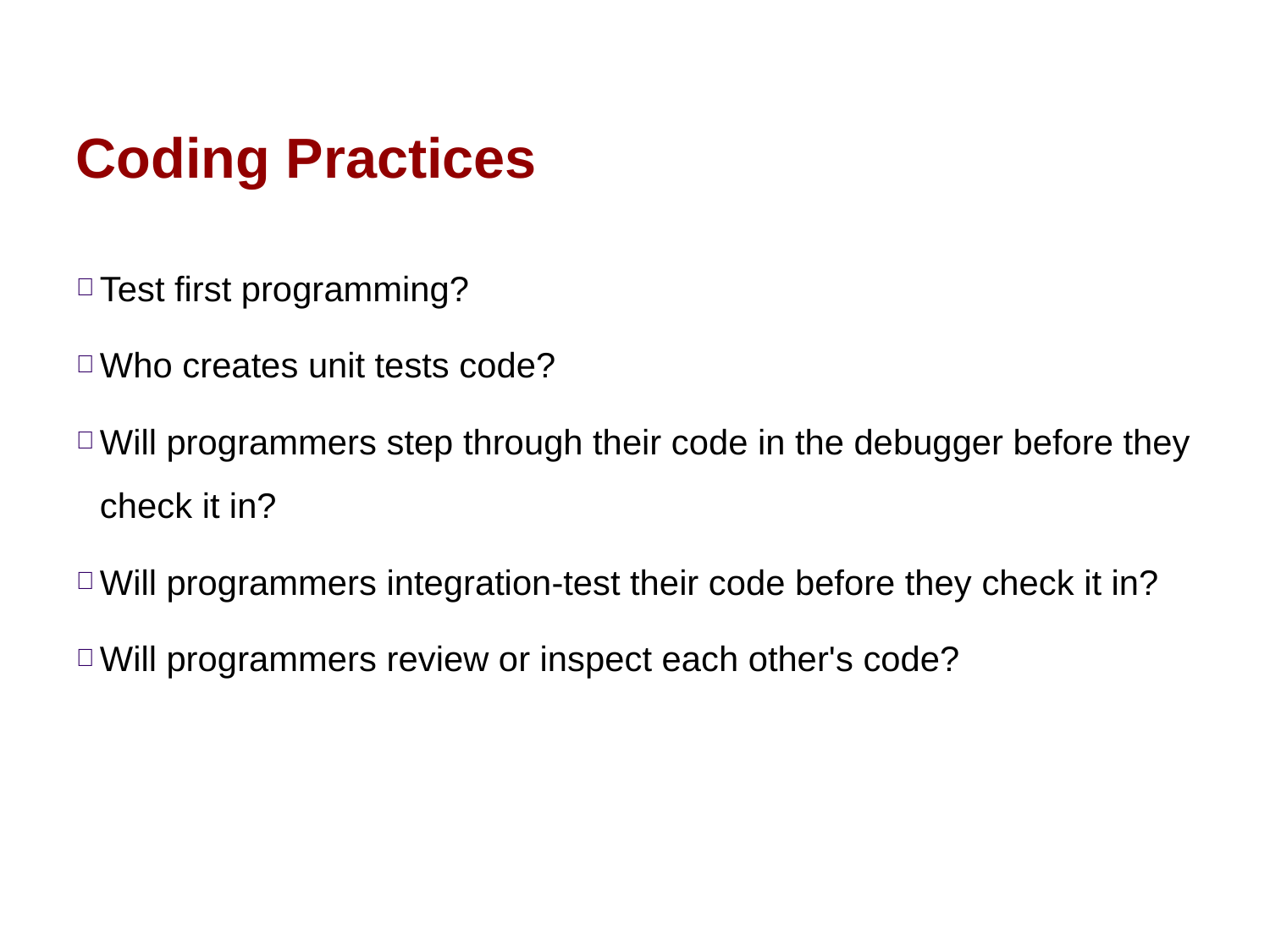

Coding Practices
Test first programming?
Who creates unit tests code?
Will programmers step through their code in the debugger before they check it in?
Will programmers integration-test their code before they check it in?
Will programmers review or inspect each other's code?